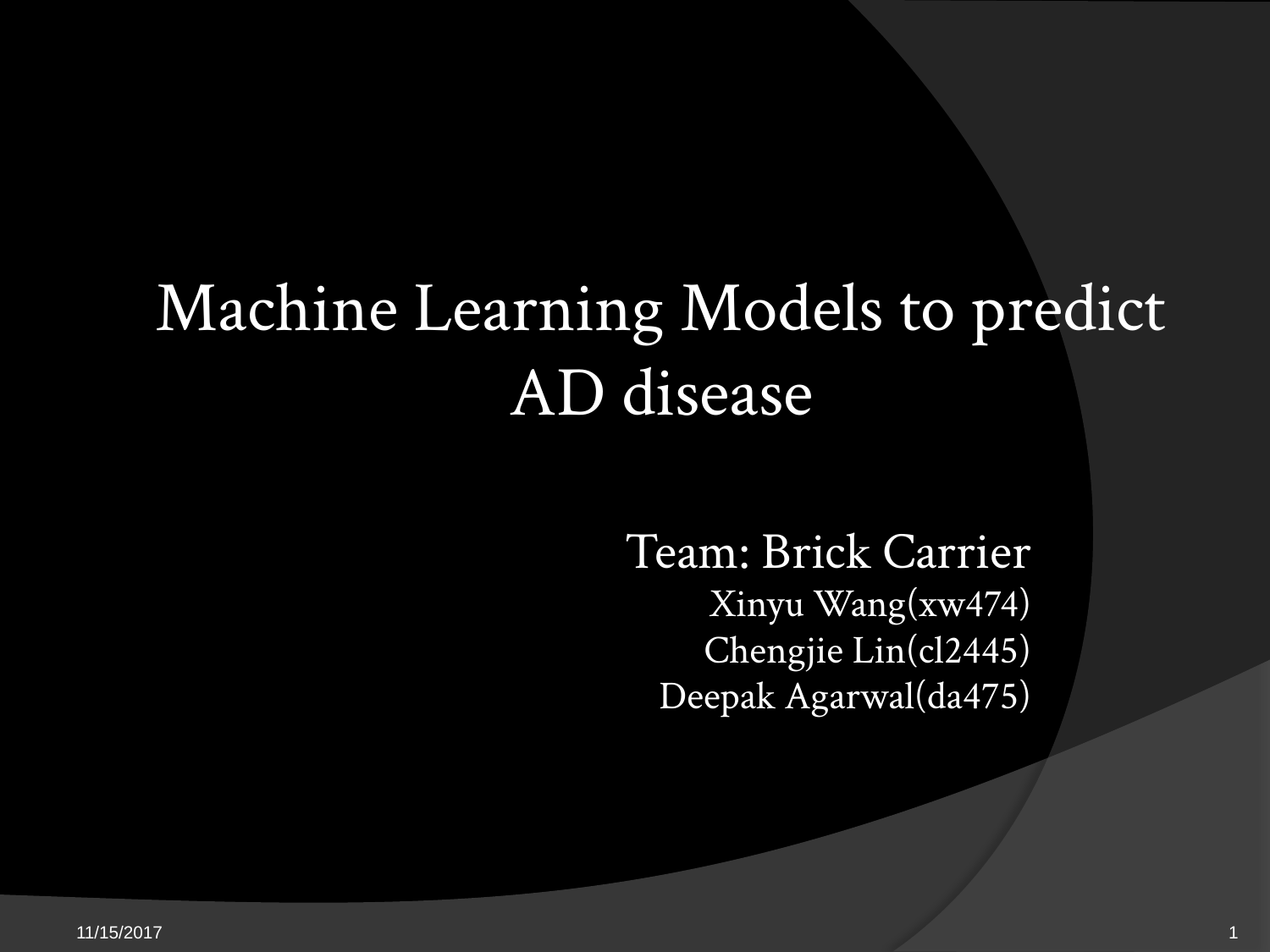

# Machine Learning Models to predict AD disease
Team: Brick Carrier
Xinyu Wang(xw474)
Chengjie Lin(cl2445)
Deepak Agarwal(da475)

11/15/2017
1